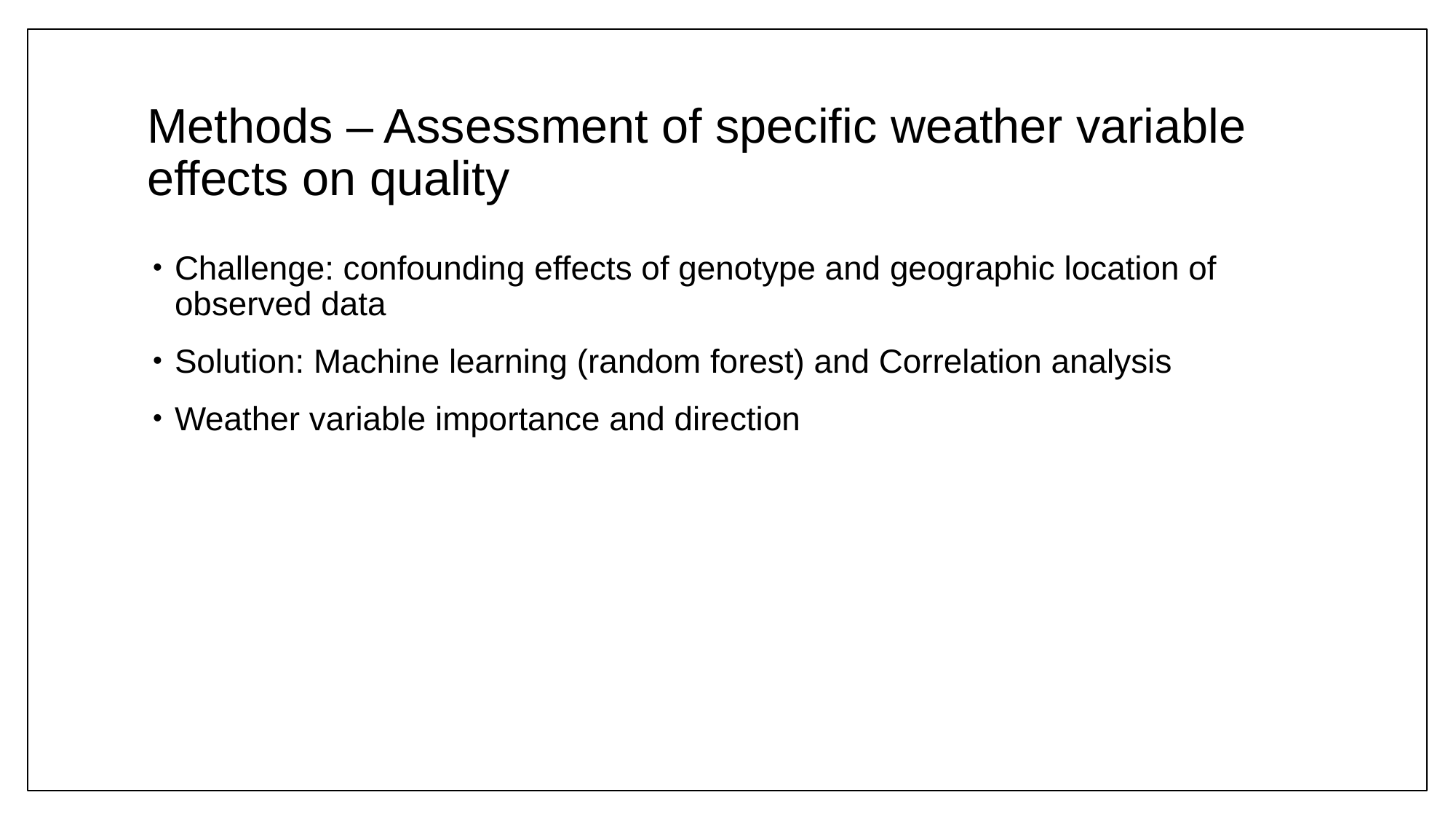

# Methods – Assessment of specific weather variable effects on quality
Challenge: confounding effects of genotype and geographic location of observed data
Solution: Machine learning (random forest) and Correlation analysis
Weather variable importance and direction